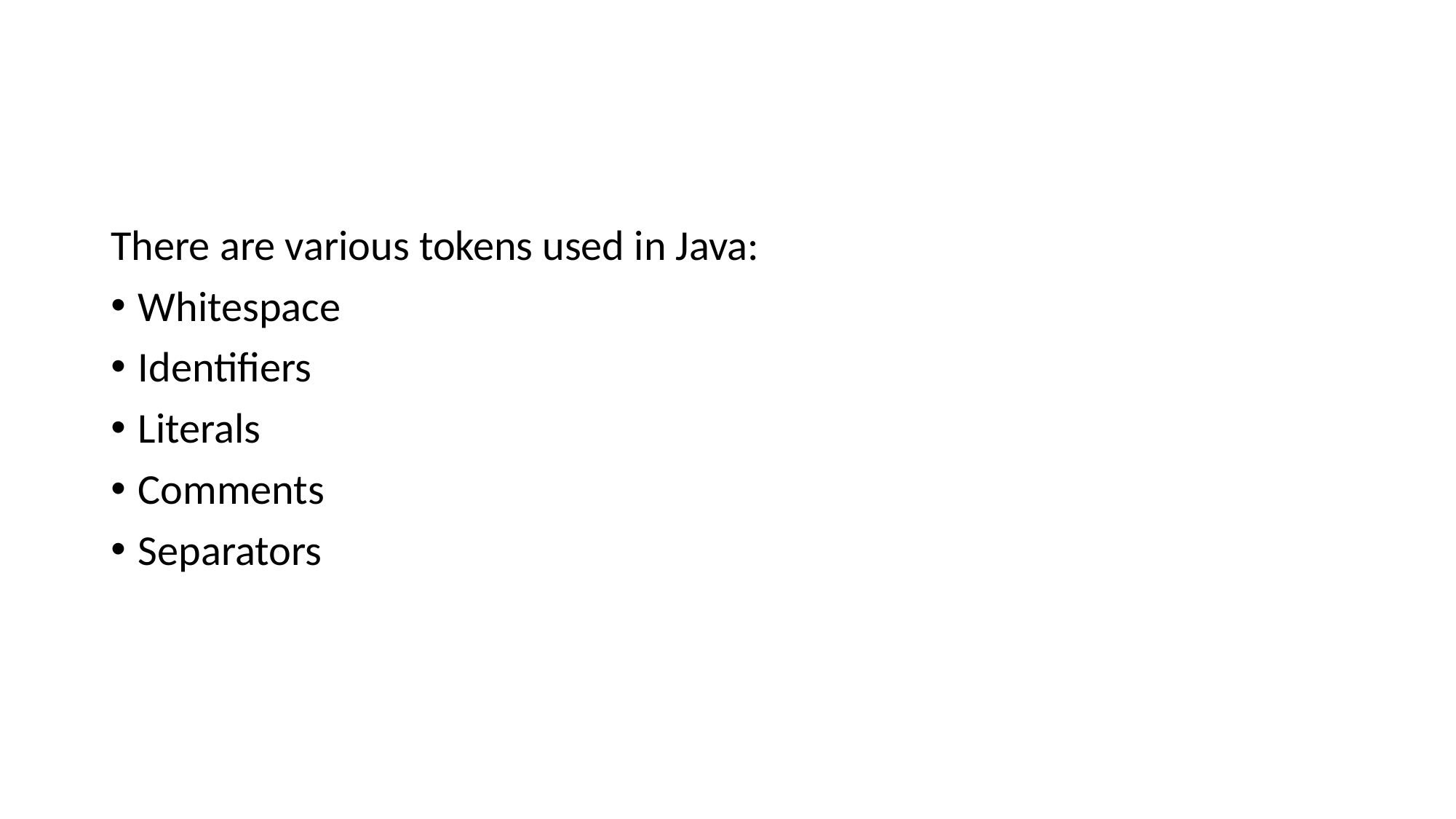

#
There are various tokens used in Java:
Whitespace
Identifiers
Literals
Comments
Separators